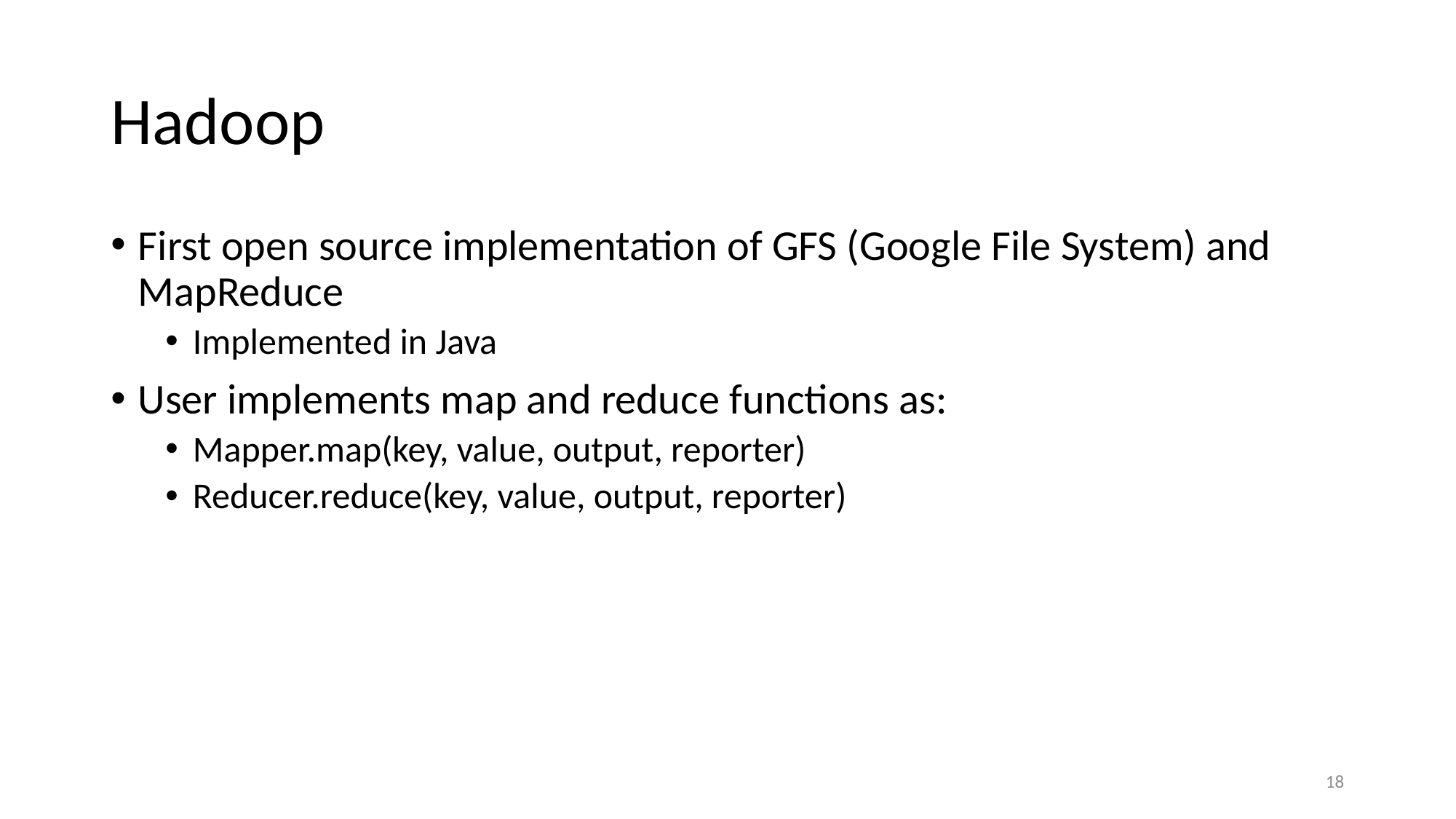

# Hadoop
First open source implementation of GFS (Google File System) and MapReduce
Implemented in Java
User implements map and reduce functions as:
Mapper.map(key, value, output, reporter)
Reducer.reduce(key, value, output, reporter)

18